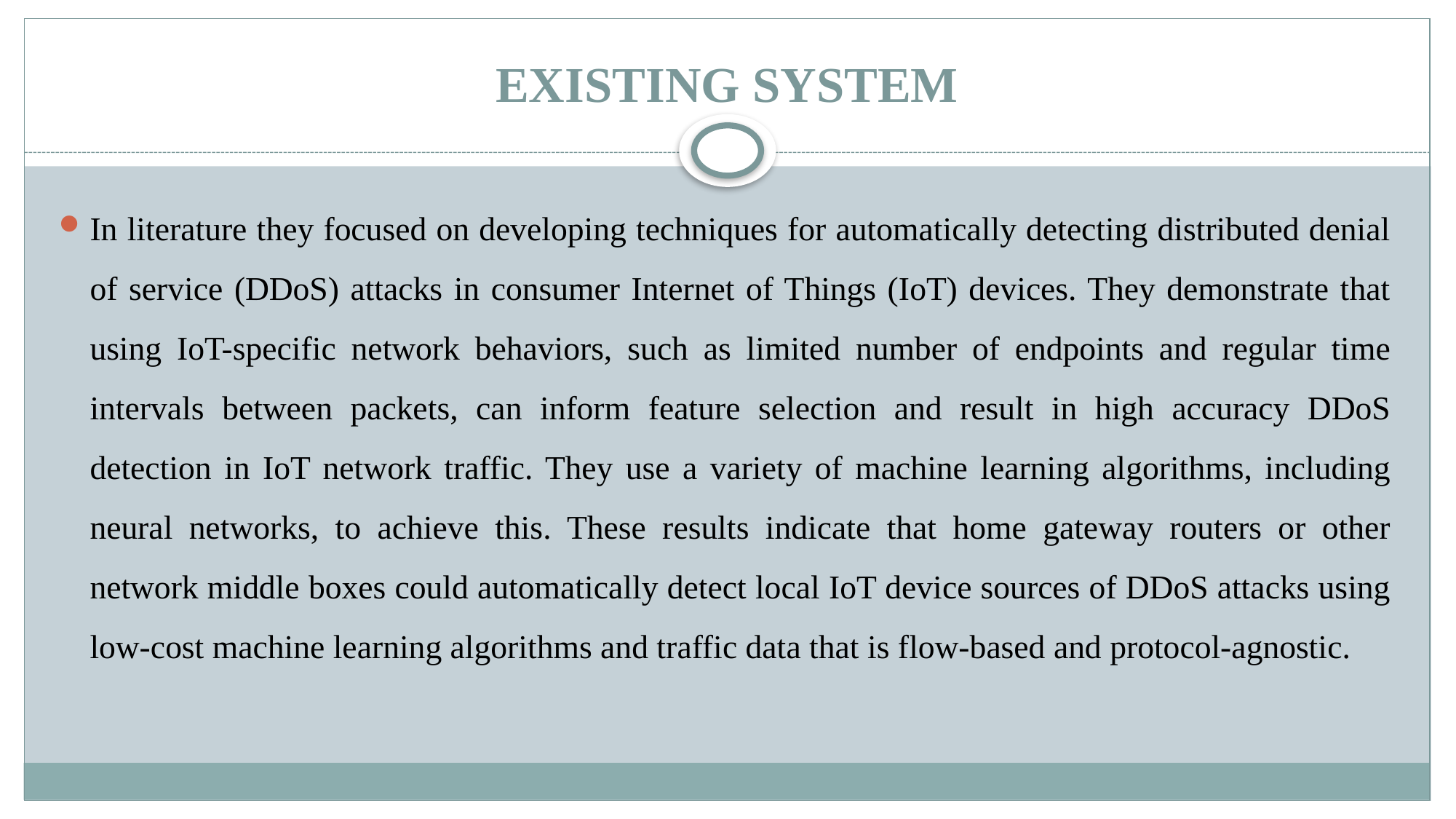

# EXISTING SYSTEM
In literature they focused on developing techniques for automatically detecting distributed denial of service (DDoS) attacks in consumer Internet of Things (IoT) devices. They demonstrate that using IoT-specific network behaviors, such as limited number of endpoints and regular time intervals between packets, can inform feature selection and result in high accuracy DDoS detection in IoT network traffic. They use a variety of machine learning algorithms, including neural networks, to achieve this. These results indicate that home gateway routers or other network middle boxes could automatically detect local IoT device sources of DDoS attacks using low-cost machine learning algorithms and traffic data that is flow-based and protocol-agnostic.